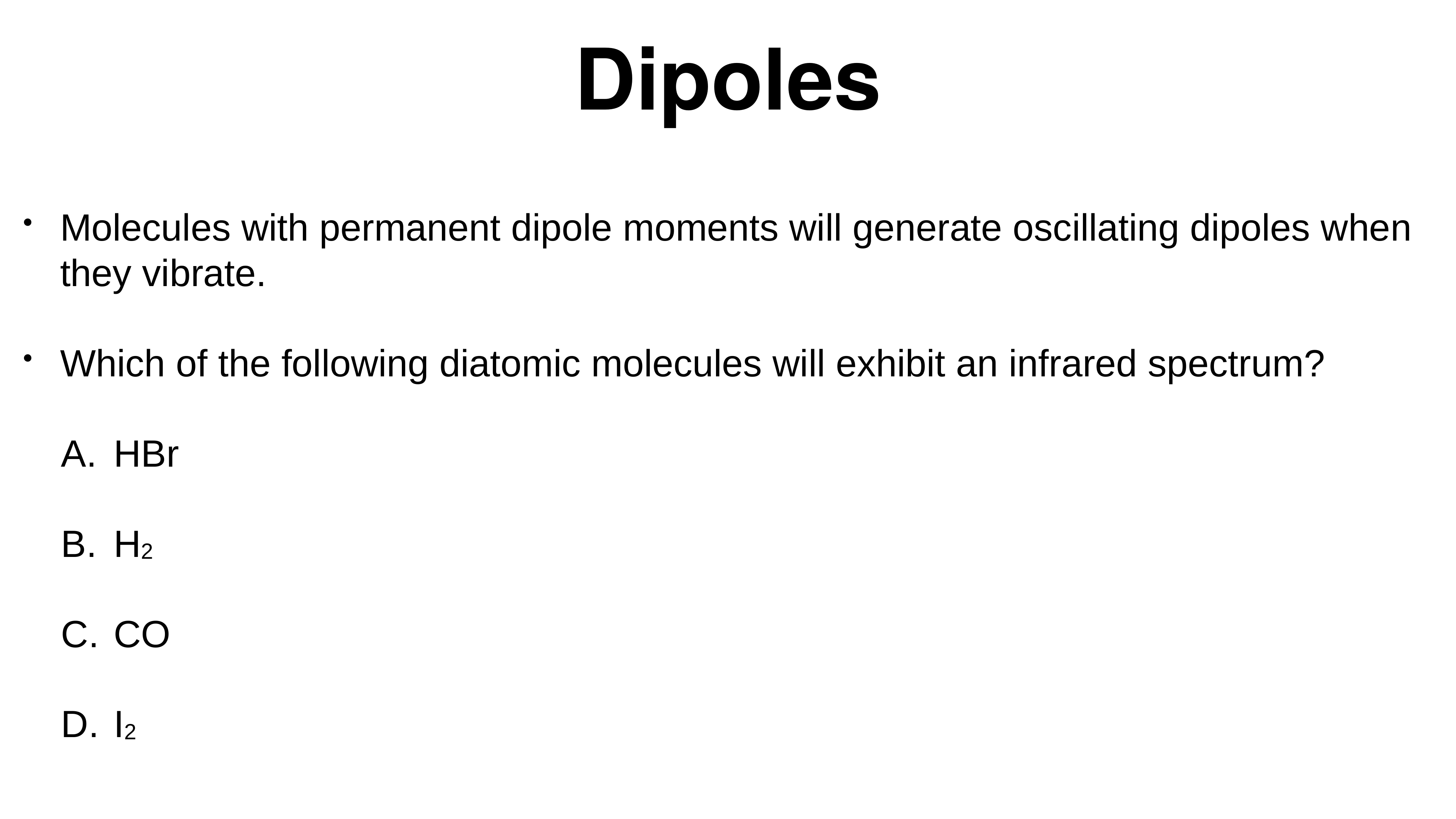

# Dipoles
Molecules with permanent dipole moments will generate oscillating dipoles when they vibrate.
Which of the following diatomic molecules will exhibit an infrared spectrum?
HBr
H2
CO
I2
7